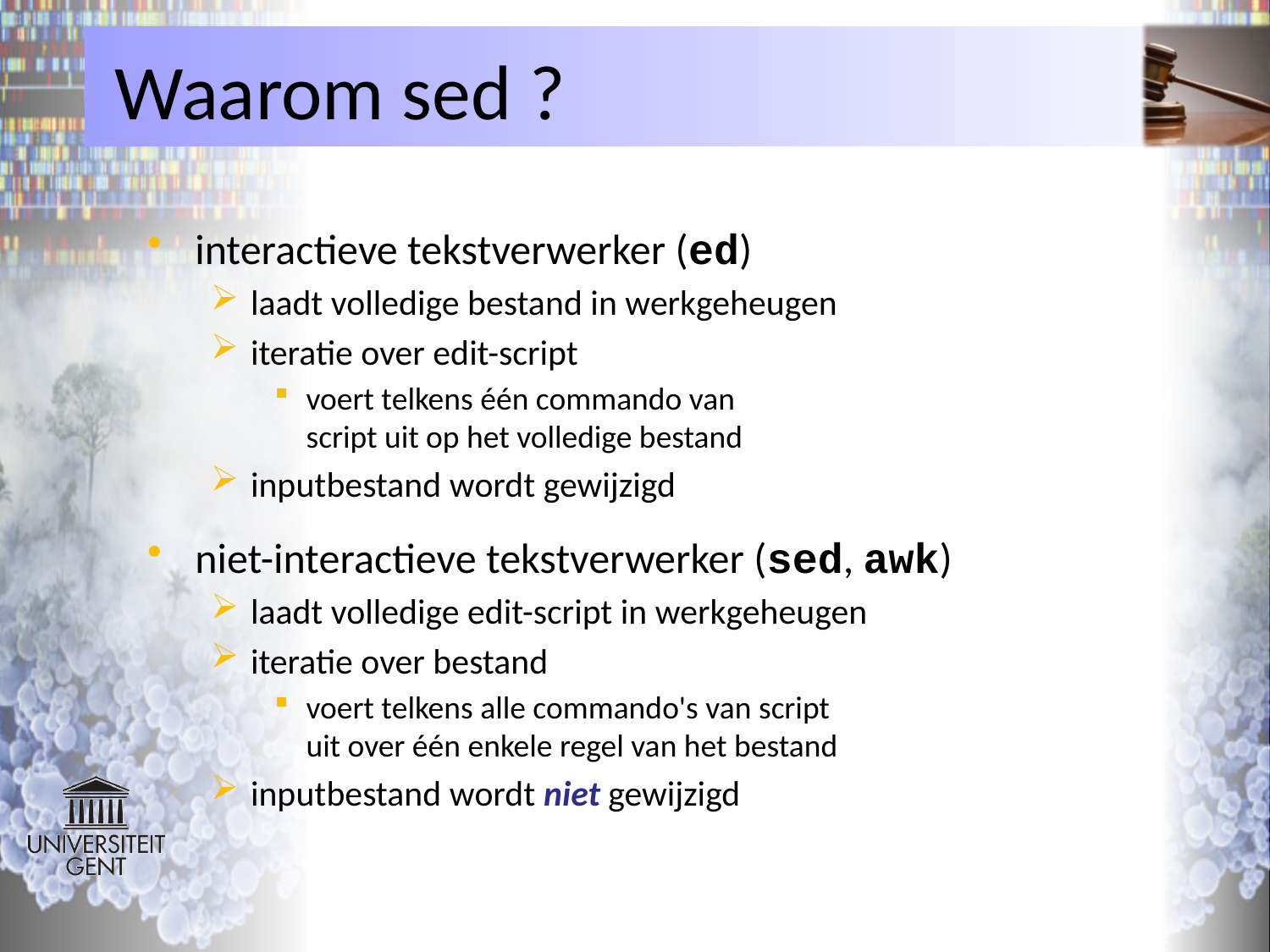

# Waarom sed ?
interactieve tekstverwerker (ed)
laadt volledige bestand in werkgeheugen
iteratie over edit-script
voert telkens één commando van
script uit op het volledige bestand
inputbestand wordt gewijzigd
niet-interactieve tekstverwerker (sed, awk)
laadt volledige edit-script in werkgeheugen
iteratie over bestand
voert telkens alle commando's van script
uit over één enkele regel van het bestand
inputbestand wordt niet gewijzigd